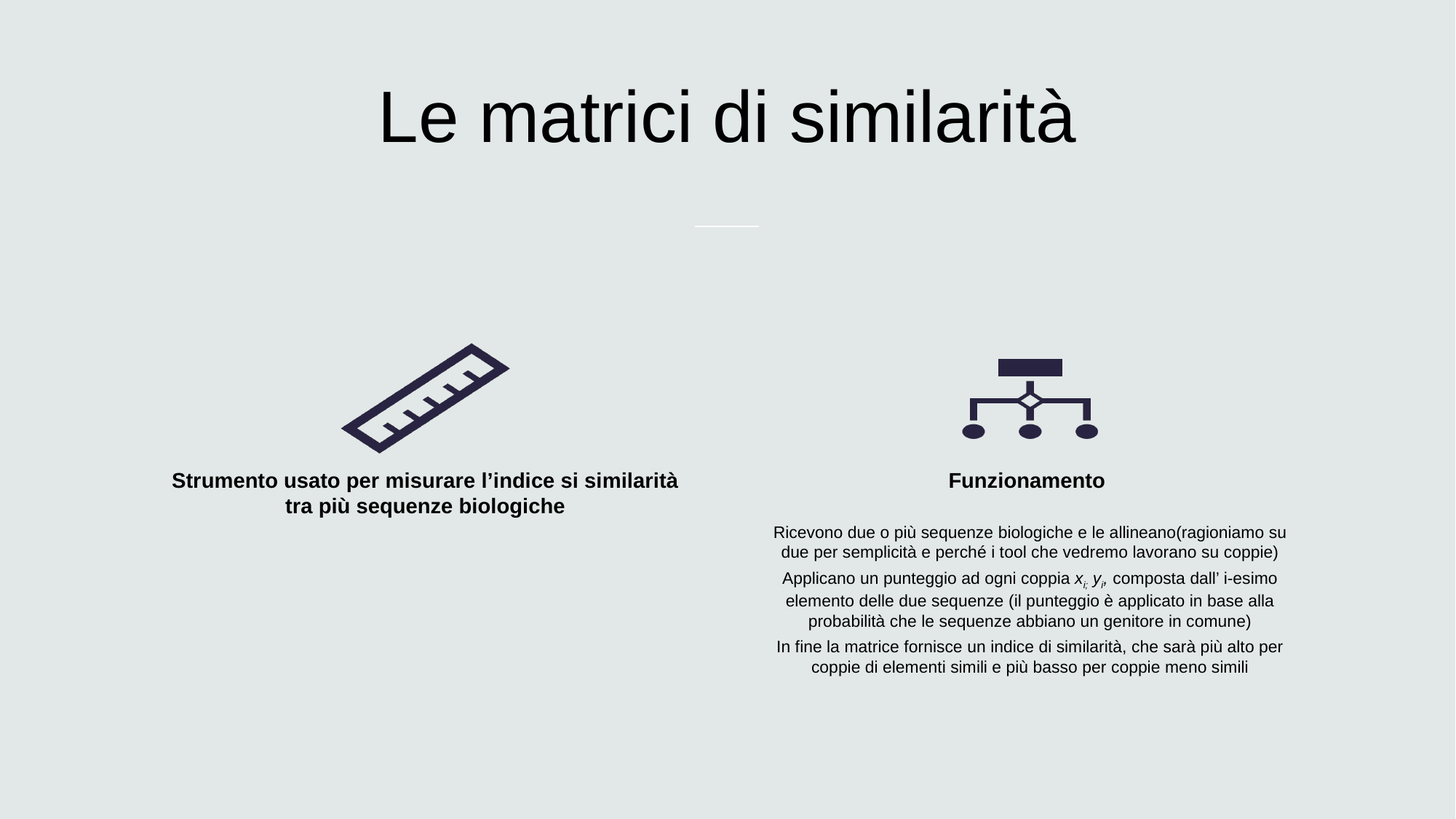

# Le matrici di similarità
Strumento usato per misurare l’indice si similarità tra più sequenze biologiche
Funzionamento
Ricevono due o più sequenze biologiche e le allineano(ragioniamo su due per semplicità e perché i tool che vedremo lavorano su coppie)
Applicano un punteggio ad ogni coppia xi; yi, composta dall’ i-esimo elemento delle due sequenze (il punteggio è applicato in base alla probabilità che le sequenze abbiano un genitore in comune)
In fine la matrice fornisce un indice di similarità, che sarà più alto per coppie di elementi simili e più basso per coppie meno simili